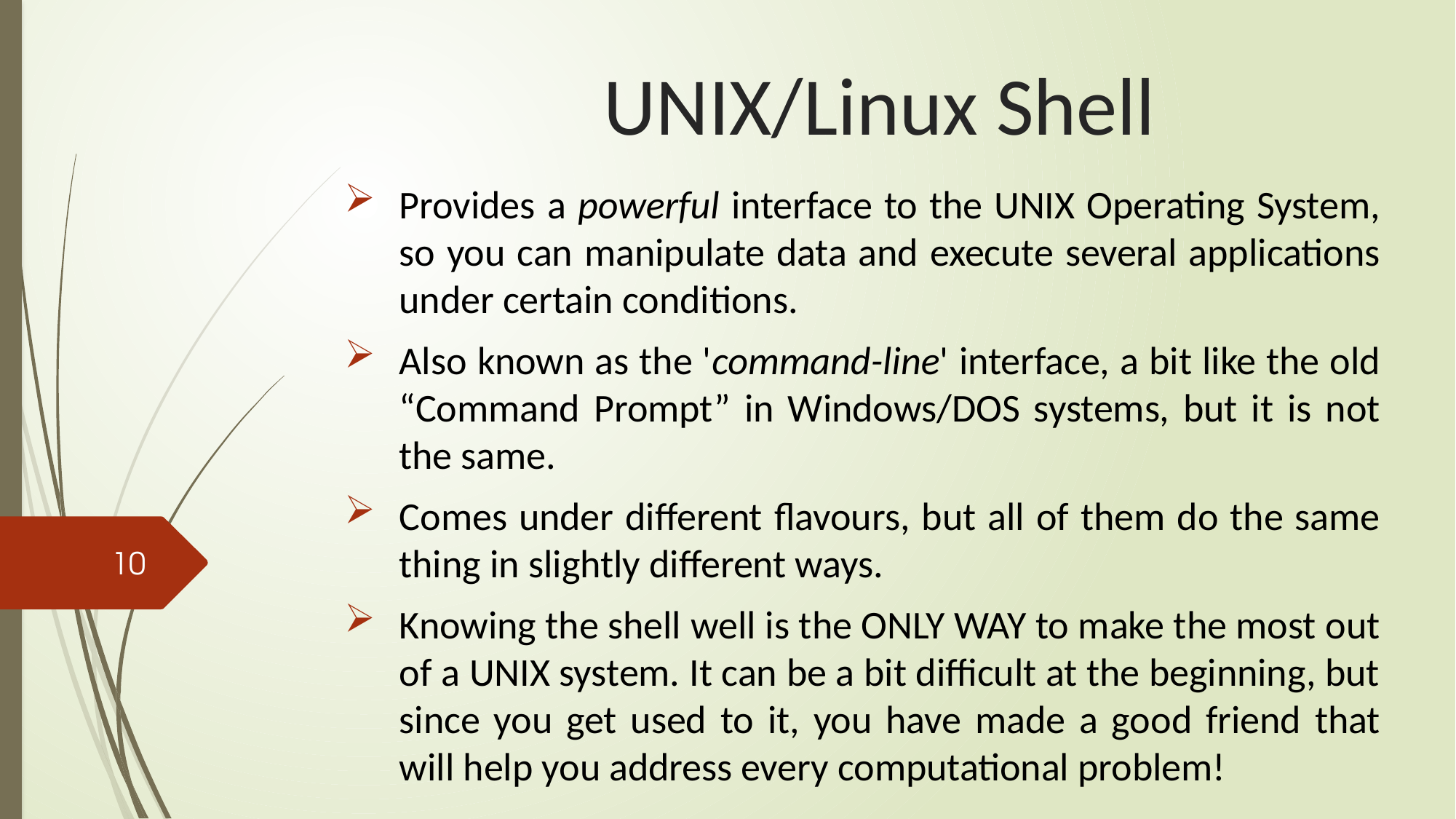

# UNIX/Linux Shell
Provides a powerful interface to the UNIX Operating System, so you can manipulate data and execute several applications under certain conditions.
Also known as the 'command-line' interface, a bit like the old “Command Prompt” in Windows/DOS systems, but it is not the same.
Comes under different flavours, but all of them do the same thing in slightly different ways.
Knowing the shell well is the ONLY WAY to make the most out of a UNIX system. It can be a bit difficult at the beginning, but since you get used to it, you have made a good friend that will help you address every computational problem!

10